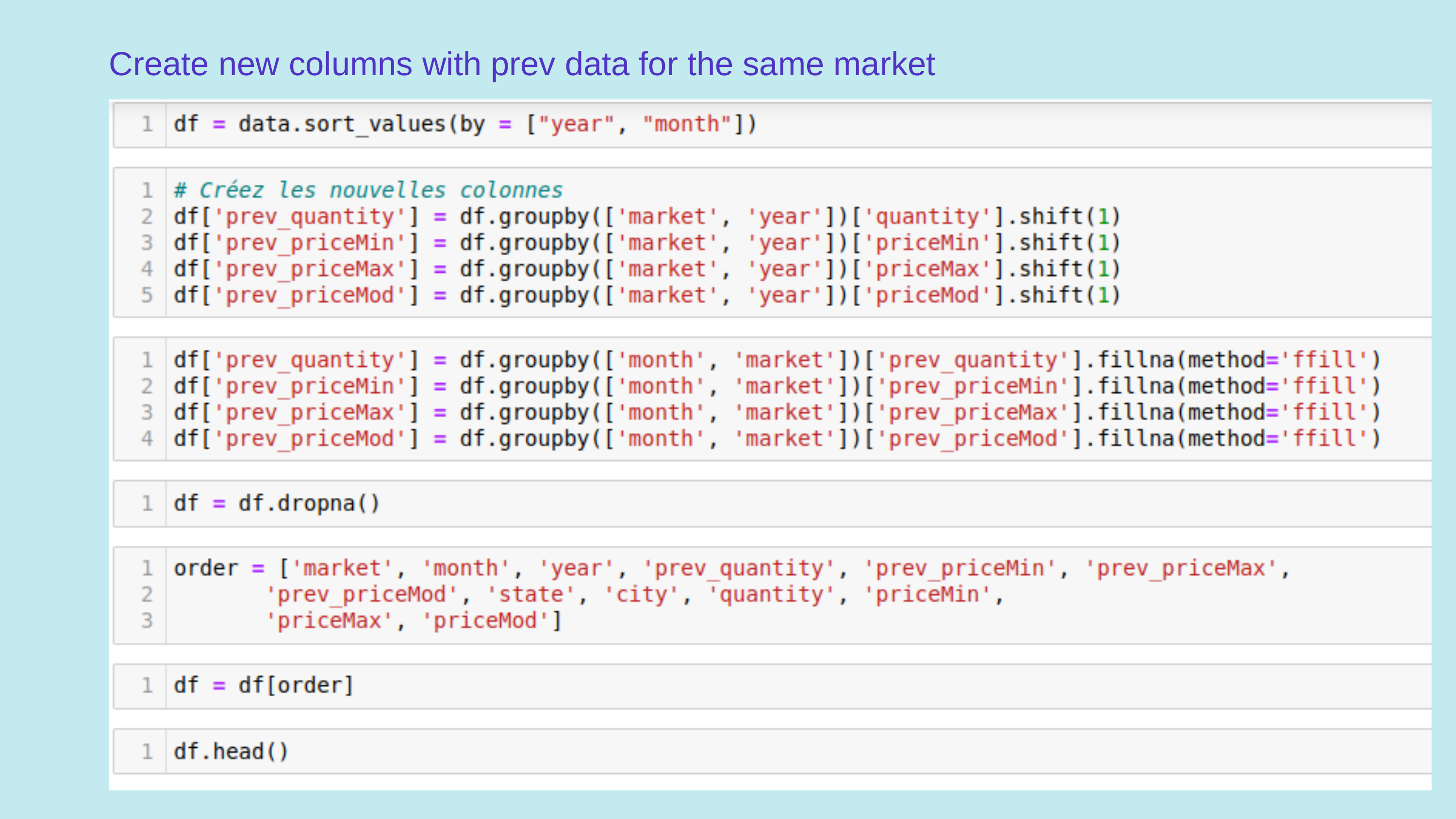

Create new columns with prev data for the same market